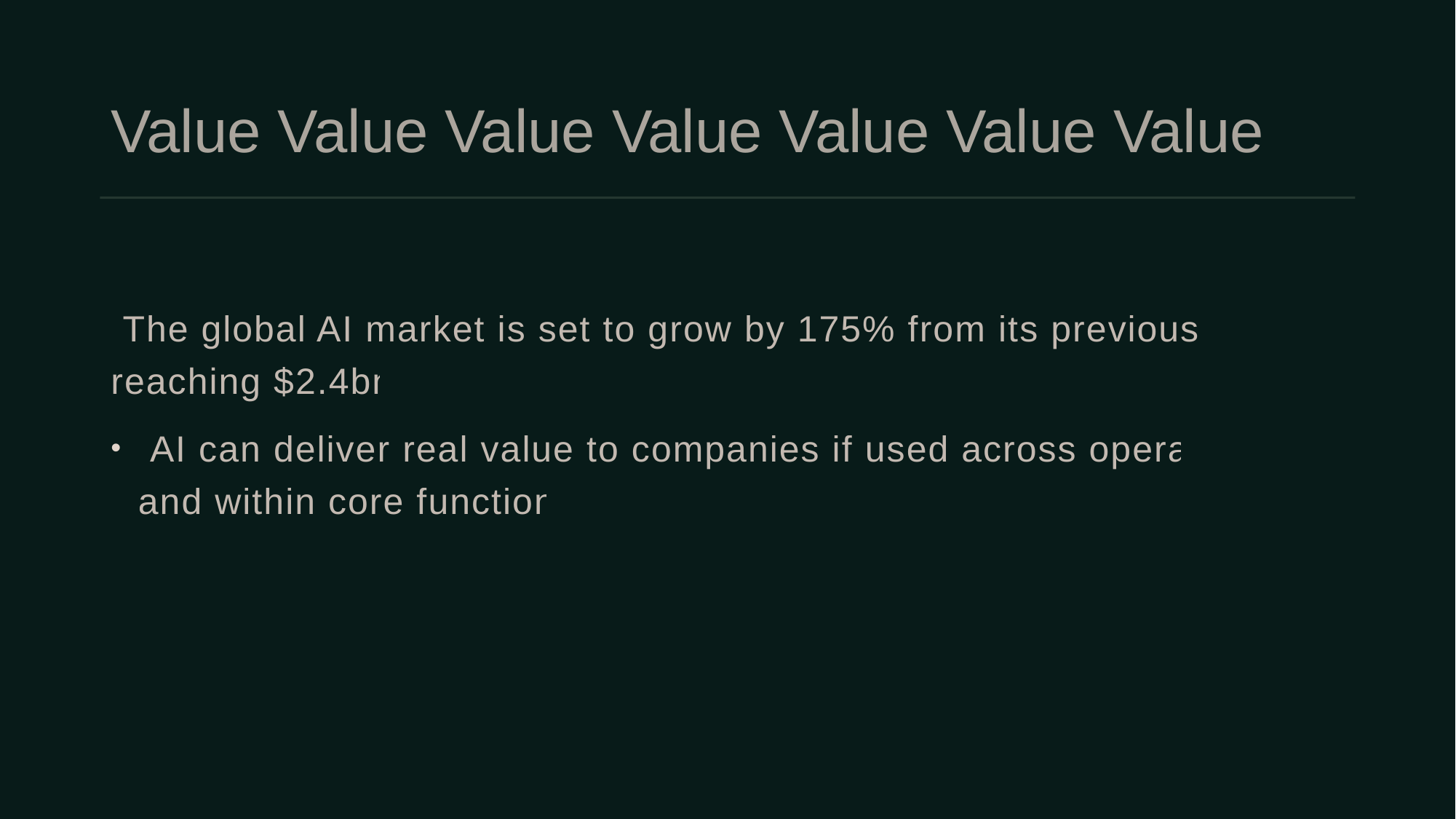

# Value Value Value Value Value Value Value
 The global AI market is set to grow by 175% from its previous level, reaching $2.4bn.
 AI can deliver real value to companies if used across operations and within core functions.